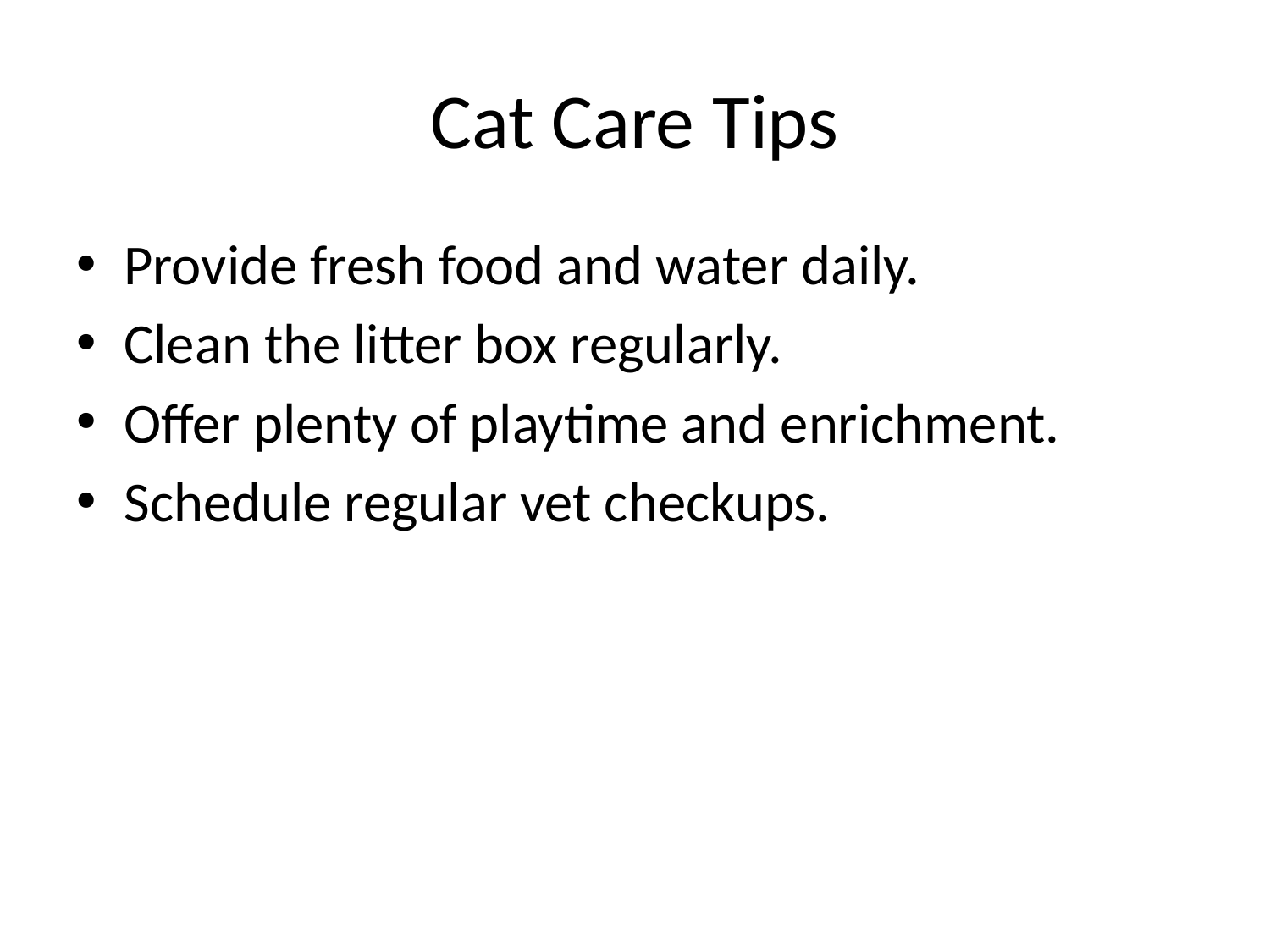

# Cat Care Tips
Provide fresh food and water daily.
Clean the litter box regularly.
Offer plenty of playtime and enrichment.
Schedule regular vet checkups.